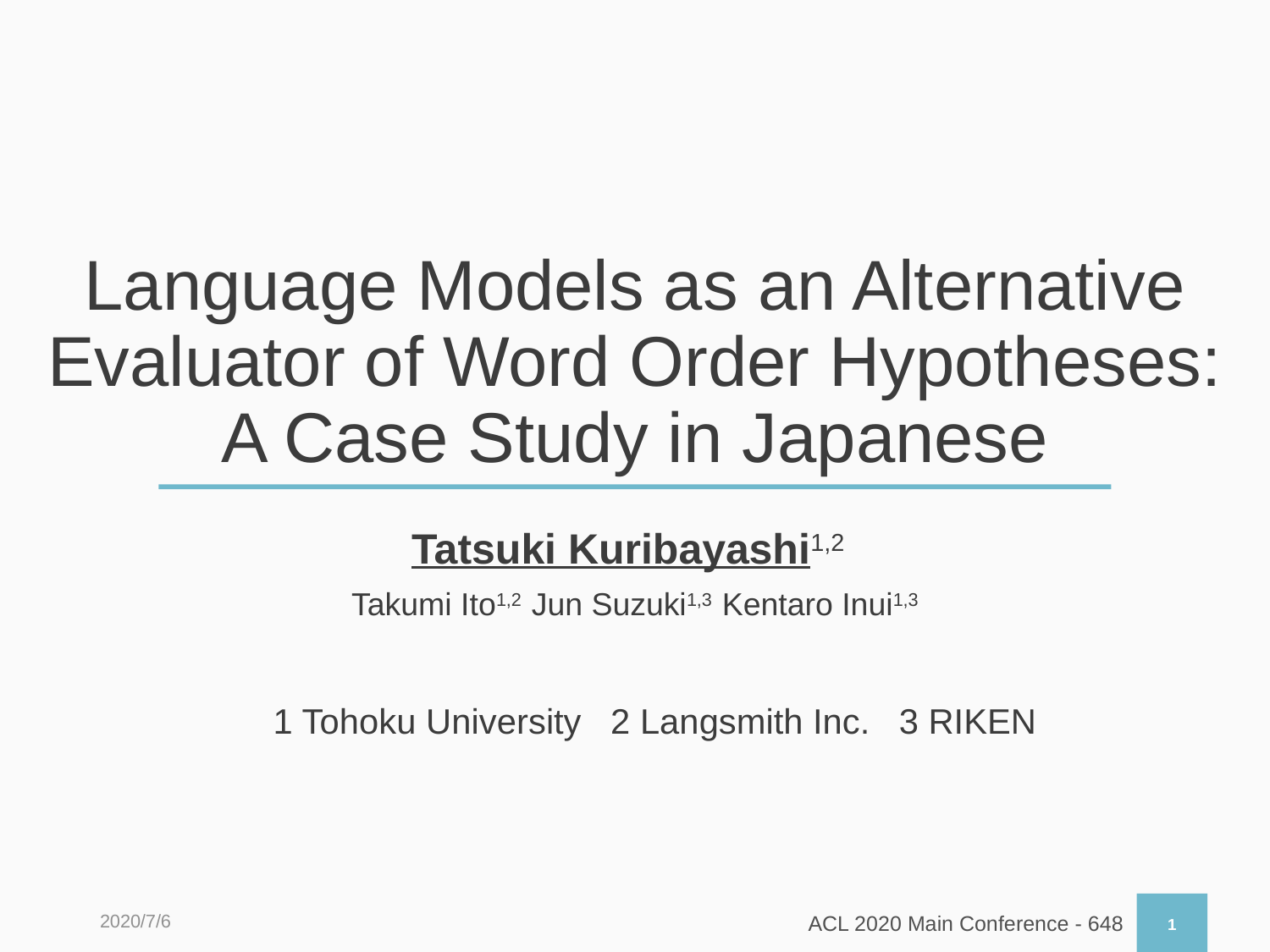

# Language Models as an Alternative Evaluator of Word Order Hypotheses: A Case Study in Japanese
Tatsuki Kuribayashi1,2
Takumi Ito1,2  Jun Suzuki1,3  Kentaro Inui1,3
1 Tohoku University   2 Langsmith Inc.   3 RIKEN
1
2020/7/6
ACL 2020 Main Conference - 648